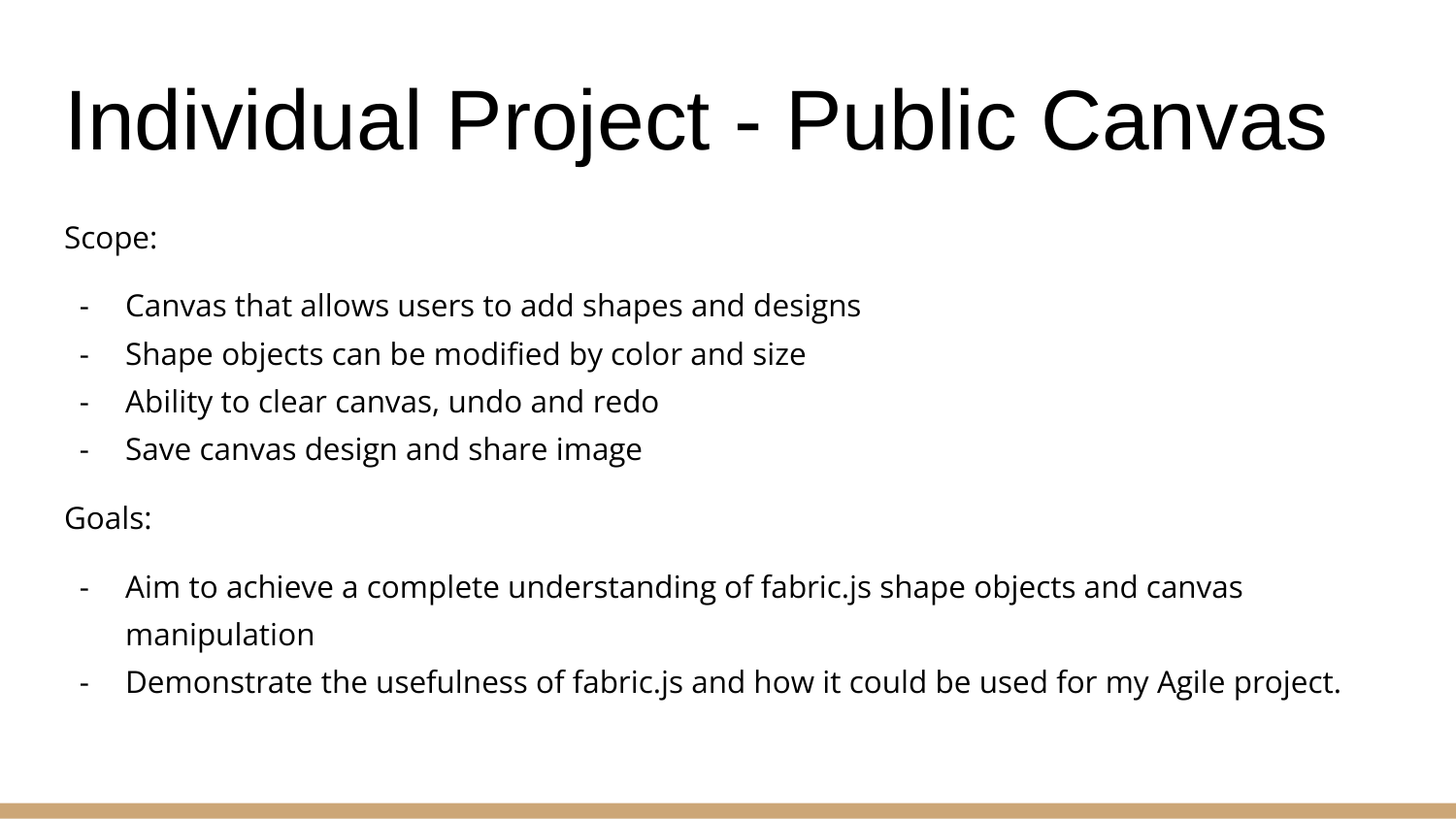

# Individual Project - Public Canvas
Scope:
Canvas that allows users to add shapes and designs
Shape objects can be modified by color and size
Ability to clear canvas, undo and redo
Save canvas design and share image
Goals:
Aim to achieve a complete understanding of fabric.js shape objects and canvas manipulation
Demonstrate the usefulness of fabric.js and how it could be used for my Agile project.